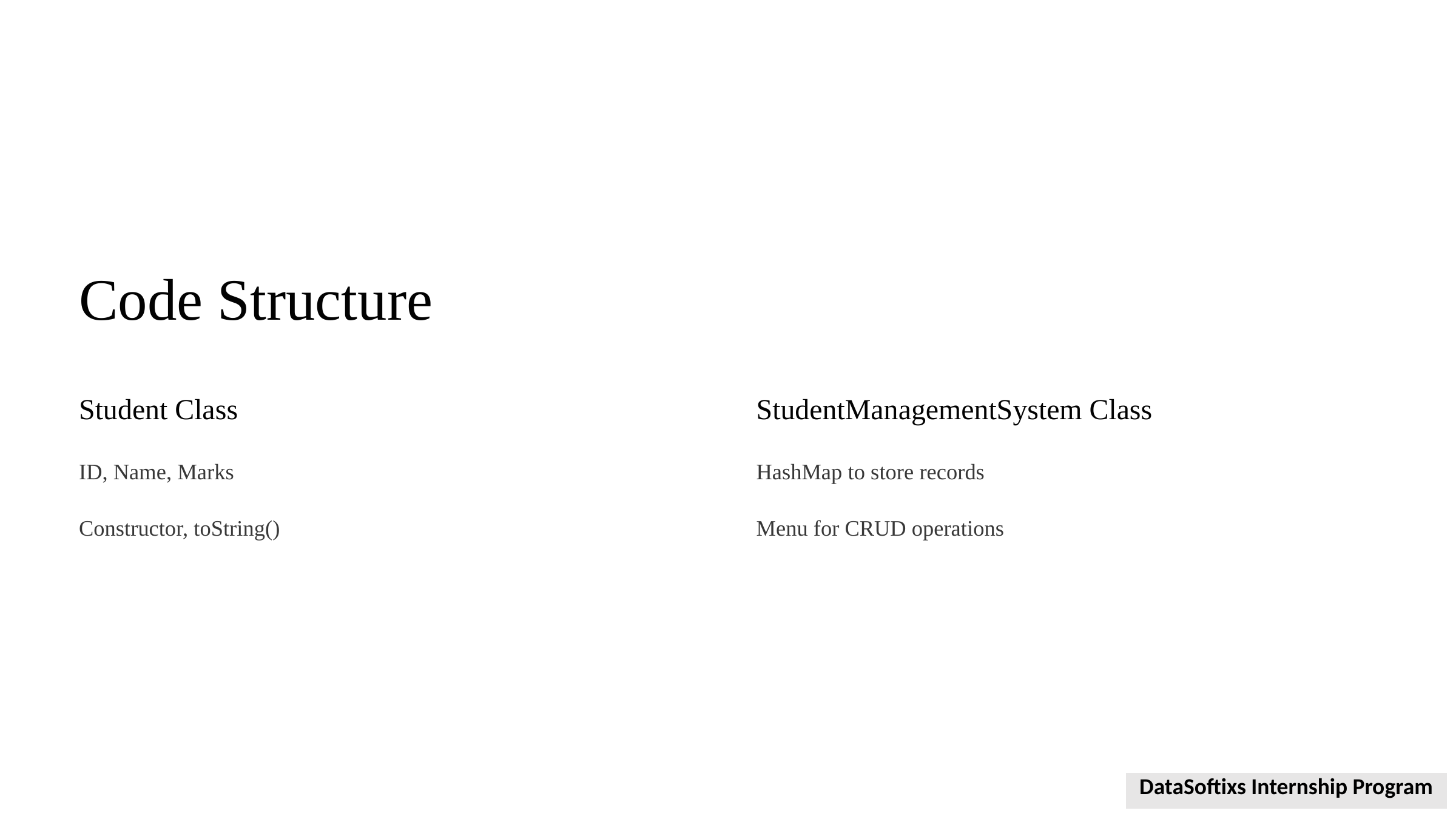

Code Structure
Student Class
StudentManagementSystem Class
ID, Name, Marks
HashMap to store records
Constructor, toString()
Menu for CRUD operations
| DataSoftixs Internship Program |
| --- |